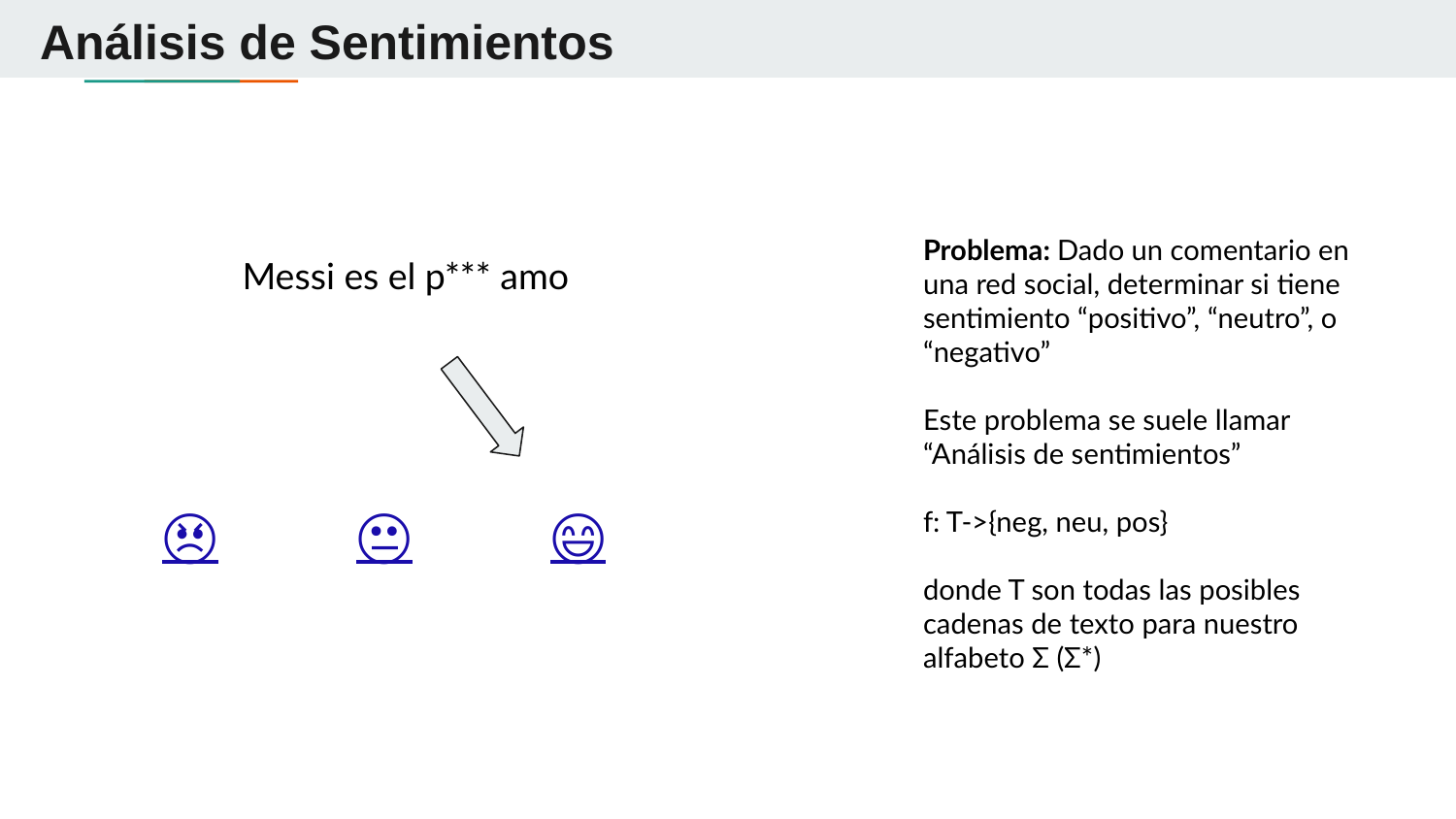

# Análisis de Sentimientos
Problema: Dado un comentario en una red social, determinar si tiene sentimiento “positivo”, “neutro”, o “negativo”

Este problema se suele llamar “Análisis de sentimientos”
f: T->{neg, neu, pos}

donde T son todas las posibles cadenas de texto para nuestro alfabeto Σ (Σ*)
Messi es el p*** amo

😠
😐
😄